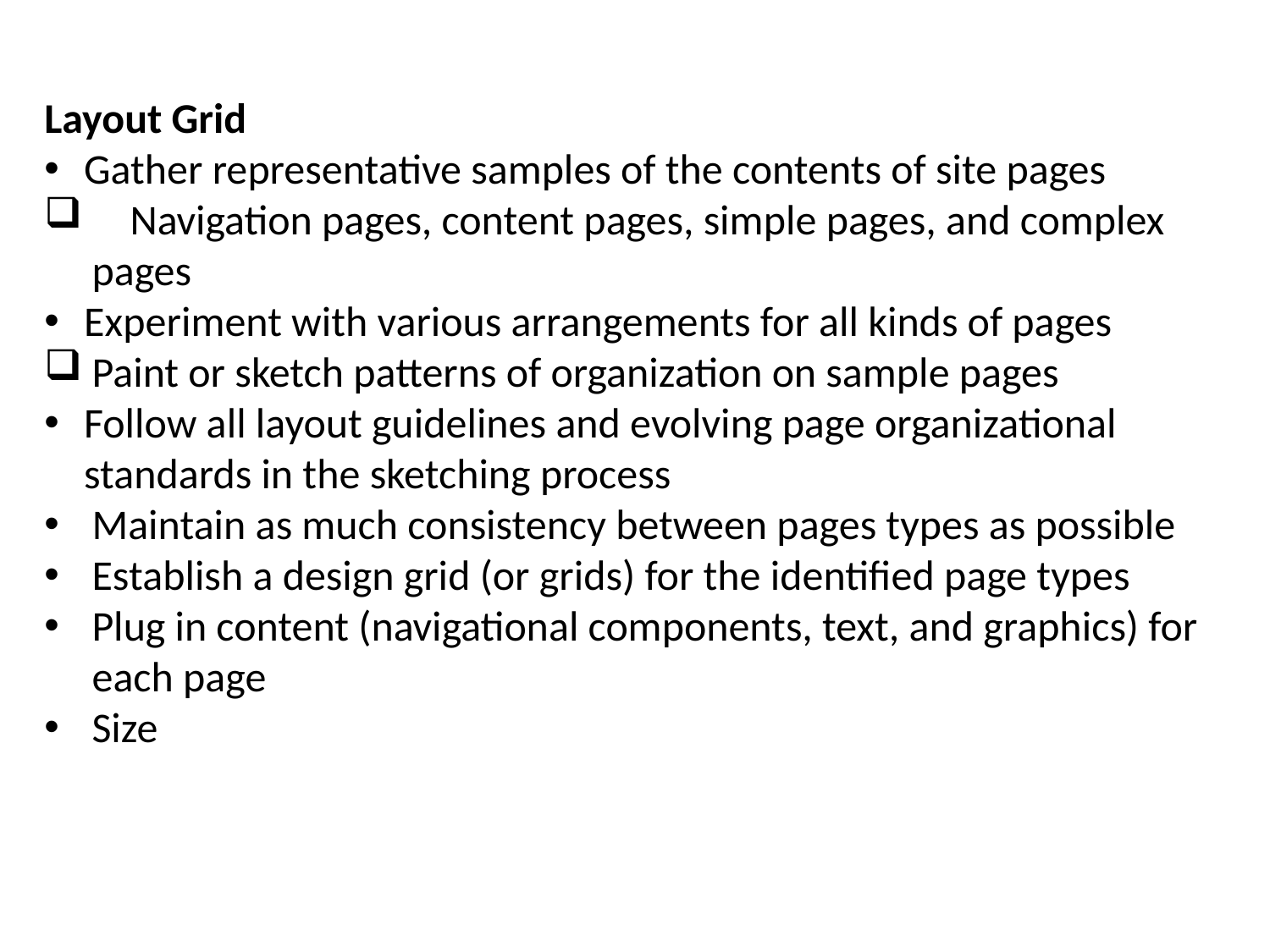

Layout Grid
Gather representative samples of the contents of site pages
    Navigation pages, content pages, simple pages, and complex pages
Experiment with various arrangements for all kinds of pages
Paint or sketch patterns of organization on sample pages
Follow all layout guidelines and evolving page organizational standards in the sketching process
Maintain as much consistency between pages types as possible
Establish a design grid (or grids) for the identified page types
Plug in content (navigational components, text, and graphics) for each page
Size